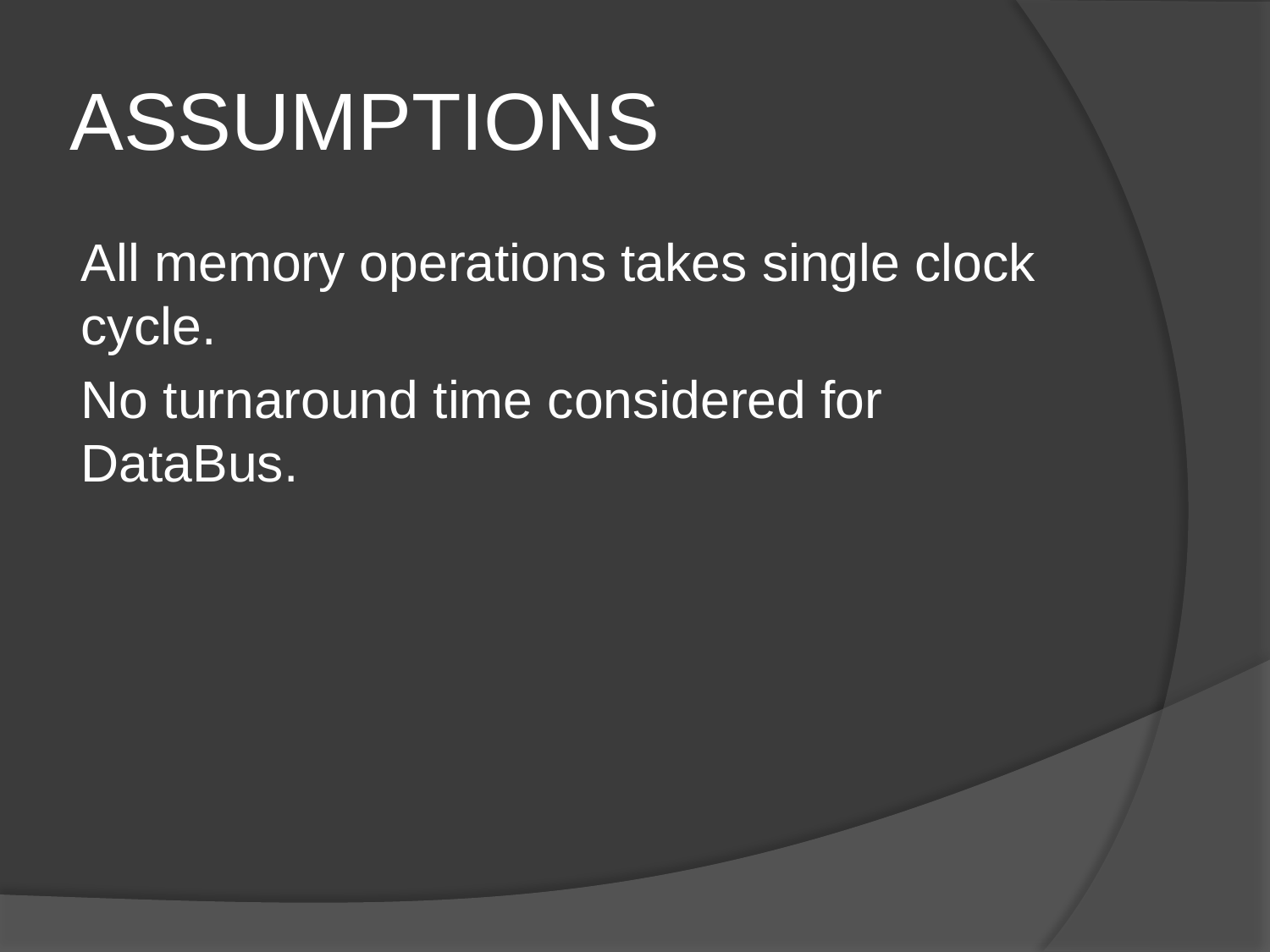

# ASSUMPTIONS
All memory operations takes single clock cycle.
No turnaround time considered for DataBus.